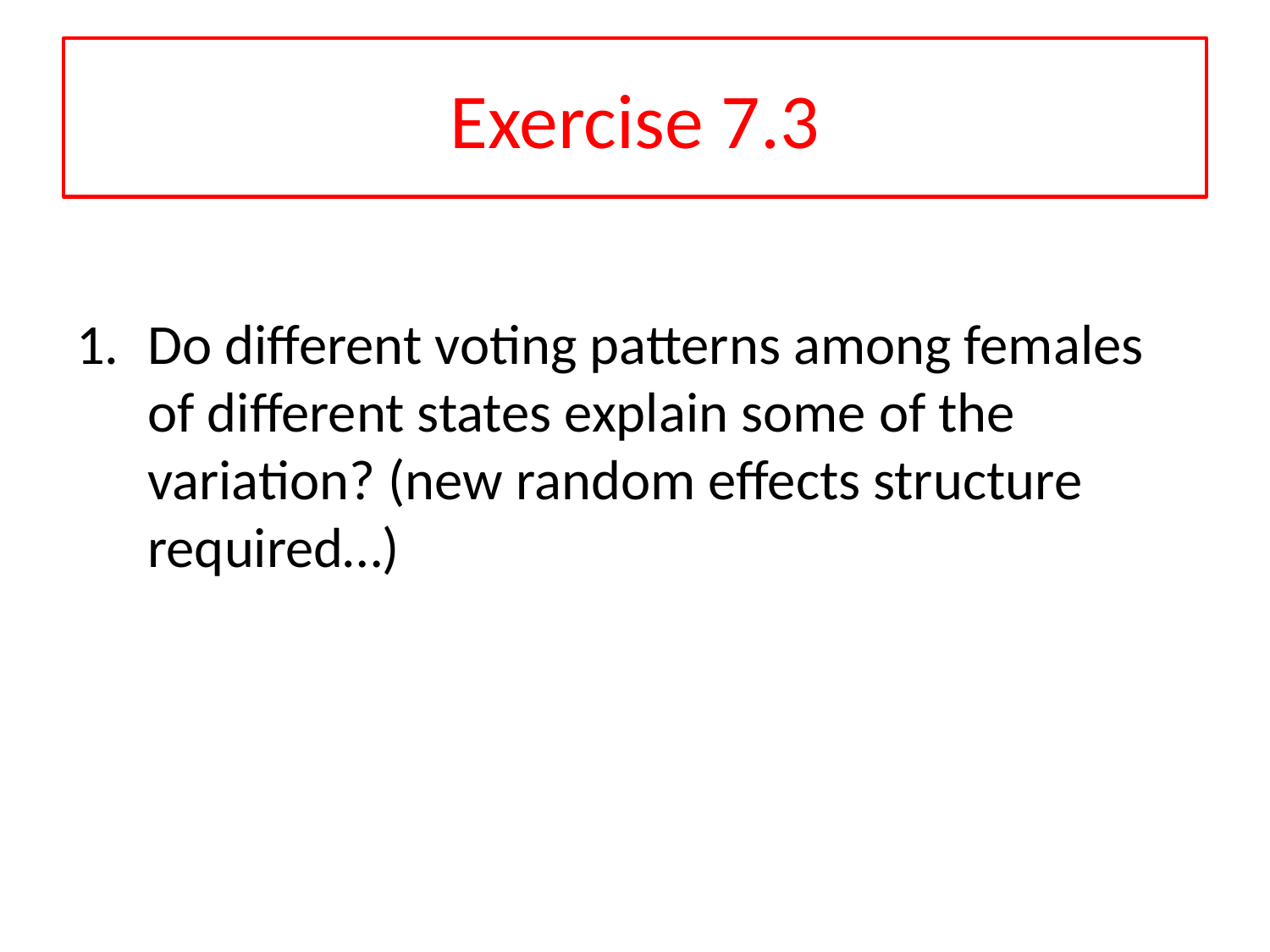

# Exercise 7.3

Do different voting patterns among females of different states explain some of the variation? (new random effects structure required…)